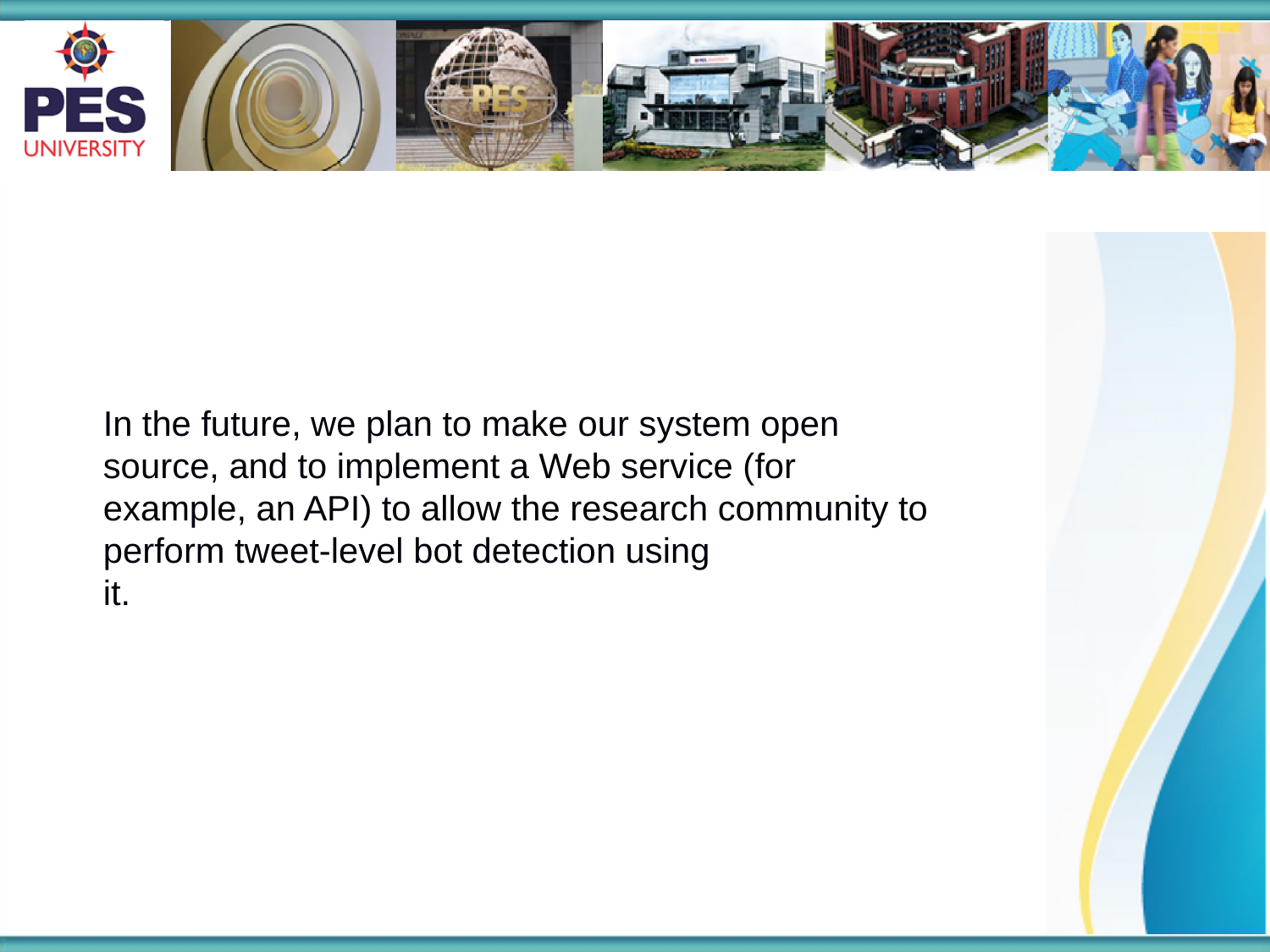

In the future, we plan to make our system open source, and to implement a Web service (for example, an API) to allow the research community to perform tweet-level bot detection using
it.